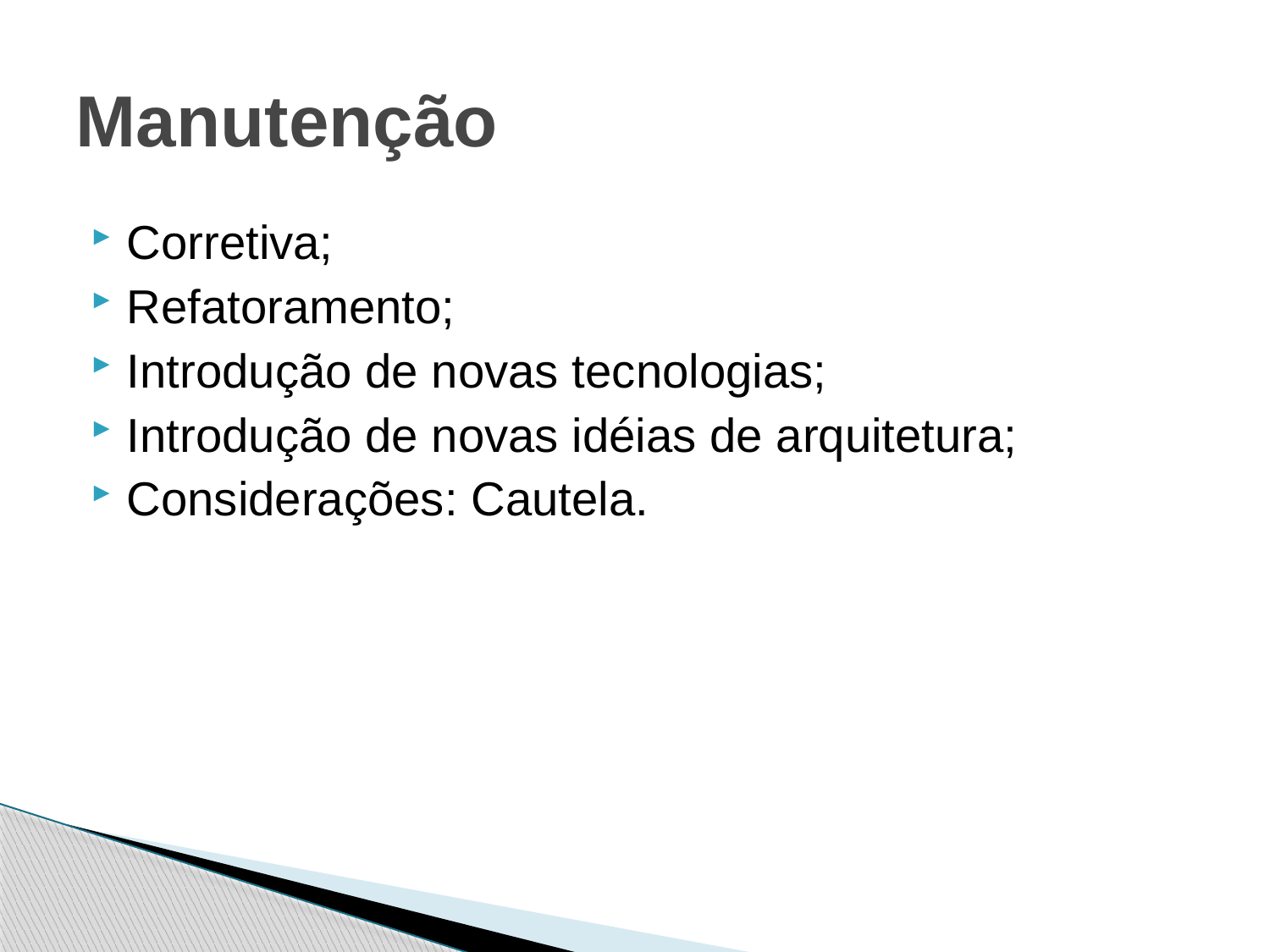

# Manutenção
Corretiva;
Refatoramento;
Introdução de novas tecnologias;
Introdução de novas idéias de arquitetura;
Considerações: Cautela.